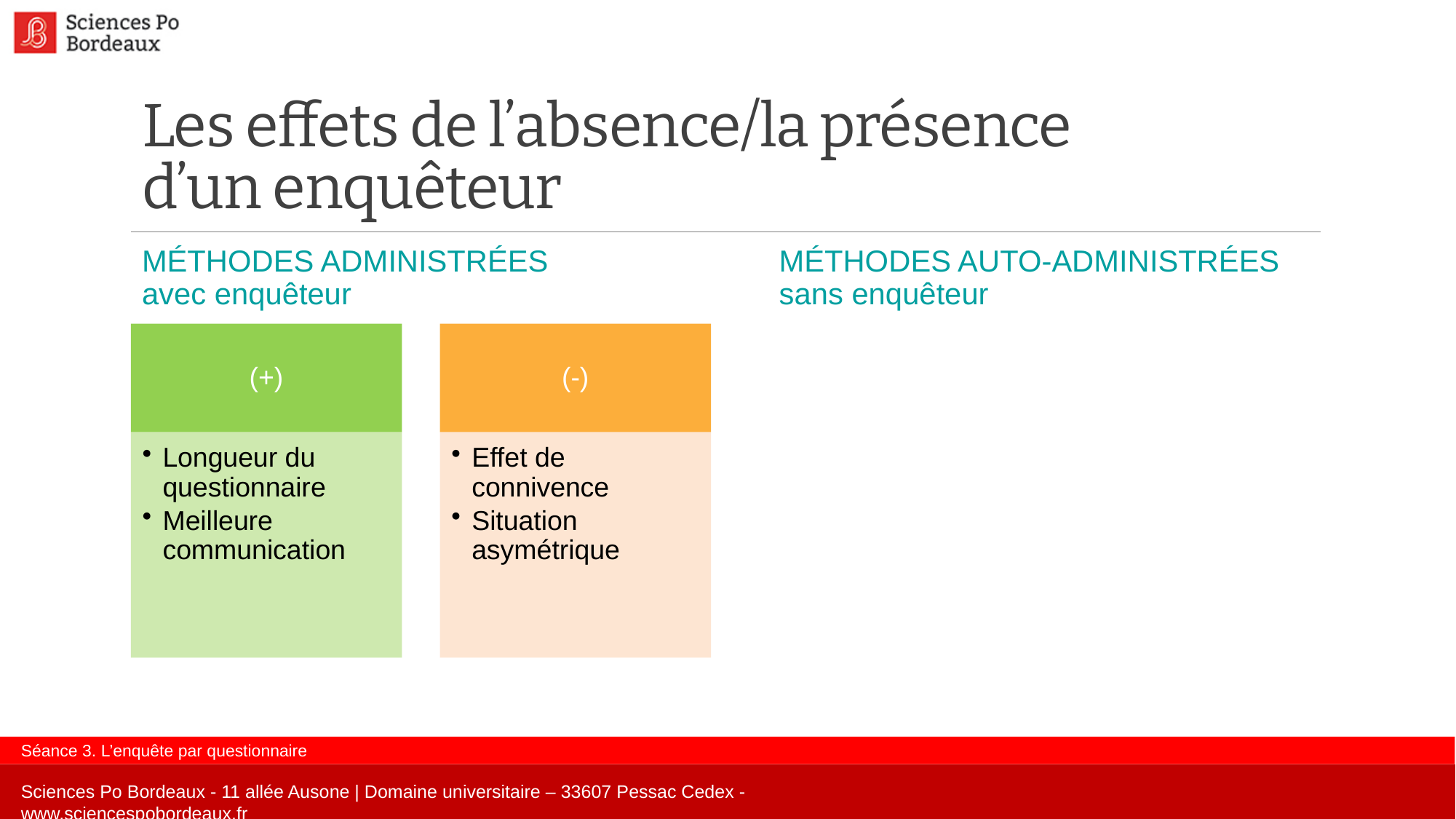

# Les effets de l’absence/la présence d’un enquêteur
Méthodes administrées
avec enquêteur
MÉTHODES AUTO-ADMINISTRÉES
sans enquêteur
(+)
Longueur du questionnaire
Meilleure communication
(-)
Effet de connivence
Situation asymétrique
Séance 3. L’enquête par questionnaire